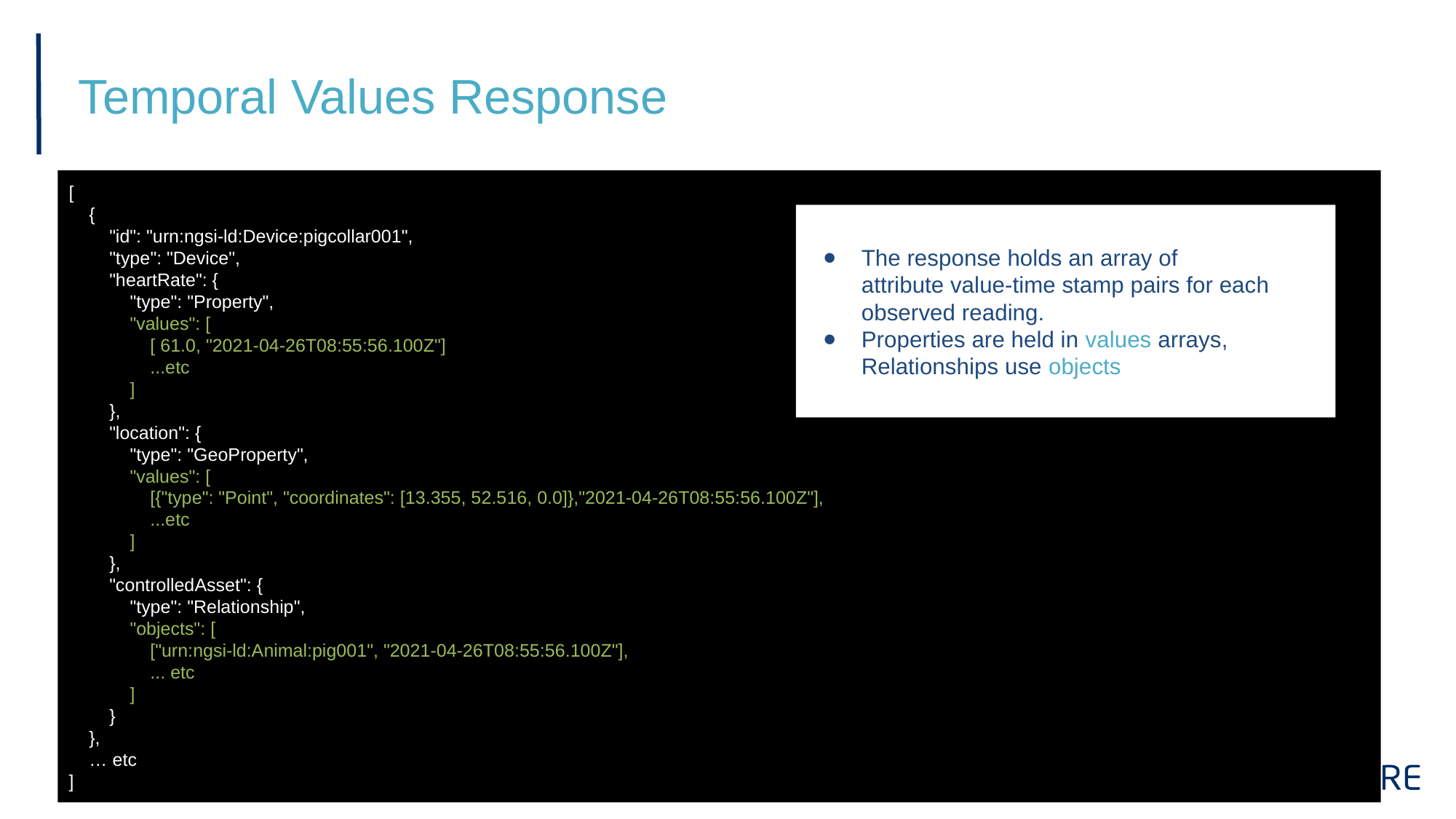

# Temporal Values Response
[
    {
        "id": "urn:ngsi-ld:Device:pigcollar001",
        "type": "Device",
        "heartRate": {
            "type": "Property",
            "values": [
                [ 61.0, "2021-04-26T08:55:56.100Z"]
                ...etc
            ]
        },
        "location": {
            "type": "GeoProperty",
            "values": [
                [{"type": "Point", "coordinates": [13.355, 52.516, 0.0]},"2021-04-26T08:55:56.100Z"],
                ...etc
            ]
        },
        "controlledAsset": {
            "type": "Relationship",
            "objects": [
                ["urn:ngsi-ld:Animal:pig001", "2021-04-26T08:55:56.100Z"],
                ... etc
            ]
        }
    },
    … etc
]

The response holds an array of
attribute value-time stamp pairs for each
observed reading.
Properties are held in values arrays, Relationships use objects

14